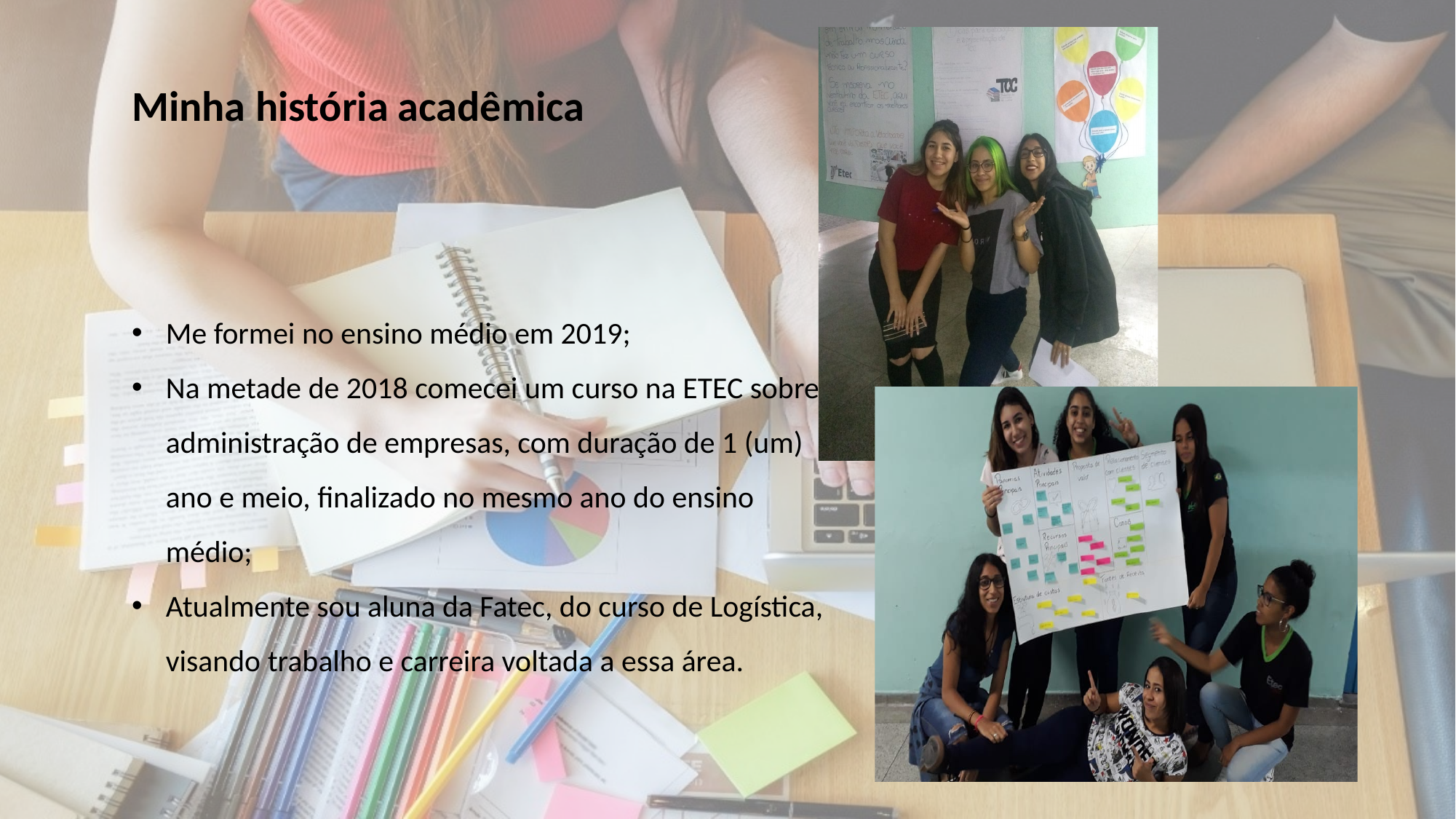

Minha história acadêmica
Me formei no ensino médio em 2019;
Na metade de 2018 comecei um curso na ETEC sobre administração de empresas, com duração de 1 (um) ano e meio, finalizado no mesmo ano do ensino médio;
Atualmente sou aluna da Fatec, do curso de Logística, visando trabalho e carreira voltada a essa área.